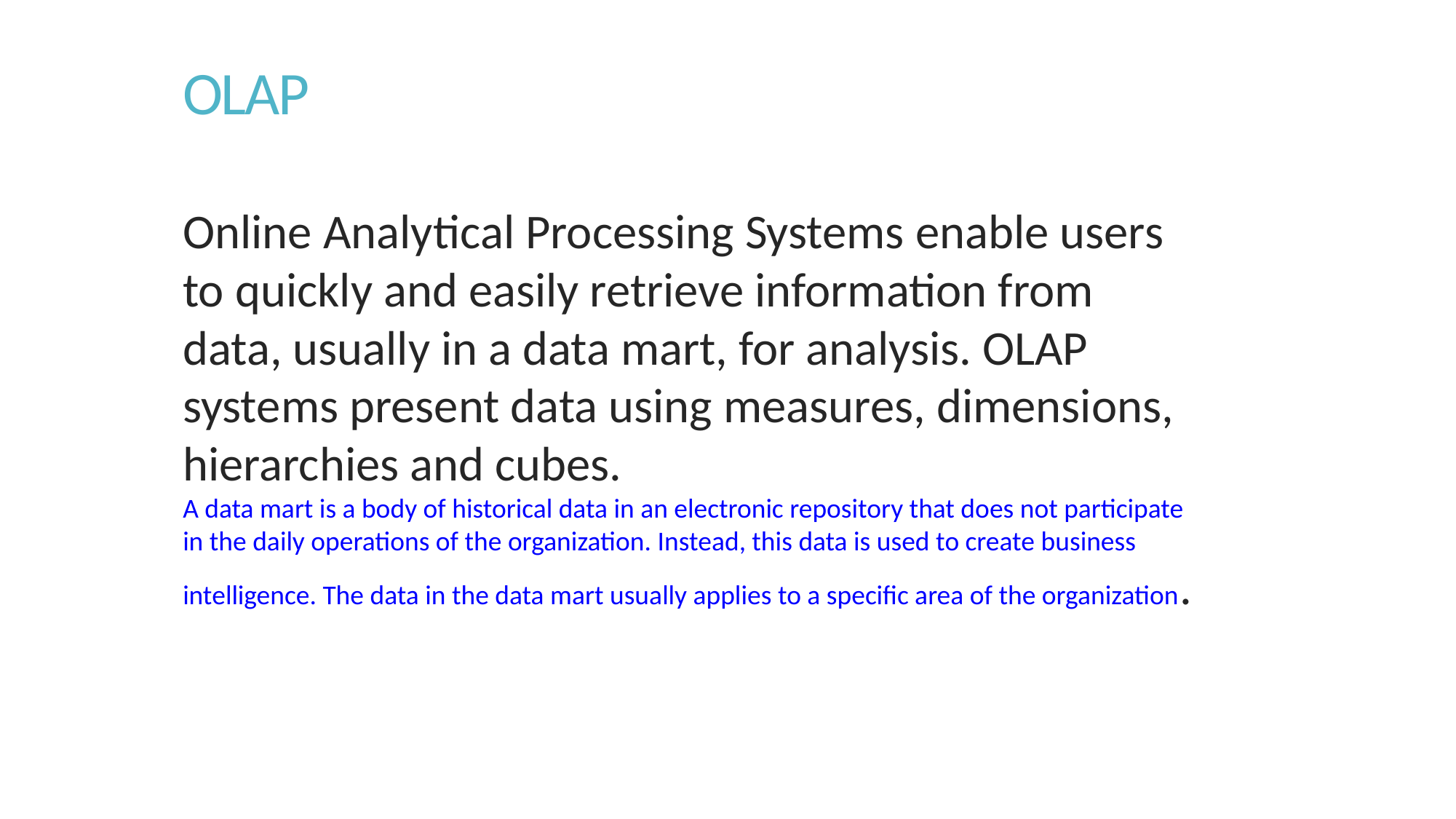

OLAP

Online Analytical Processing Systems enable users to quickly and easily retrieve information from data, usually in a data mart, for analysis. OLAP systems present data using measures, dimensions, hierarchies and cubes.
A data mart is a body of historical data in an electronic repository that does not participate in the daily operations of the organization. Instead, this data is used to create business intelligence. The data in the data mart usually applies to a specific area of the organization.